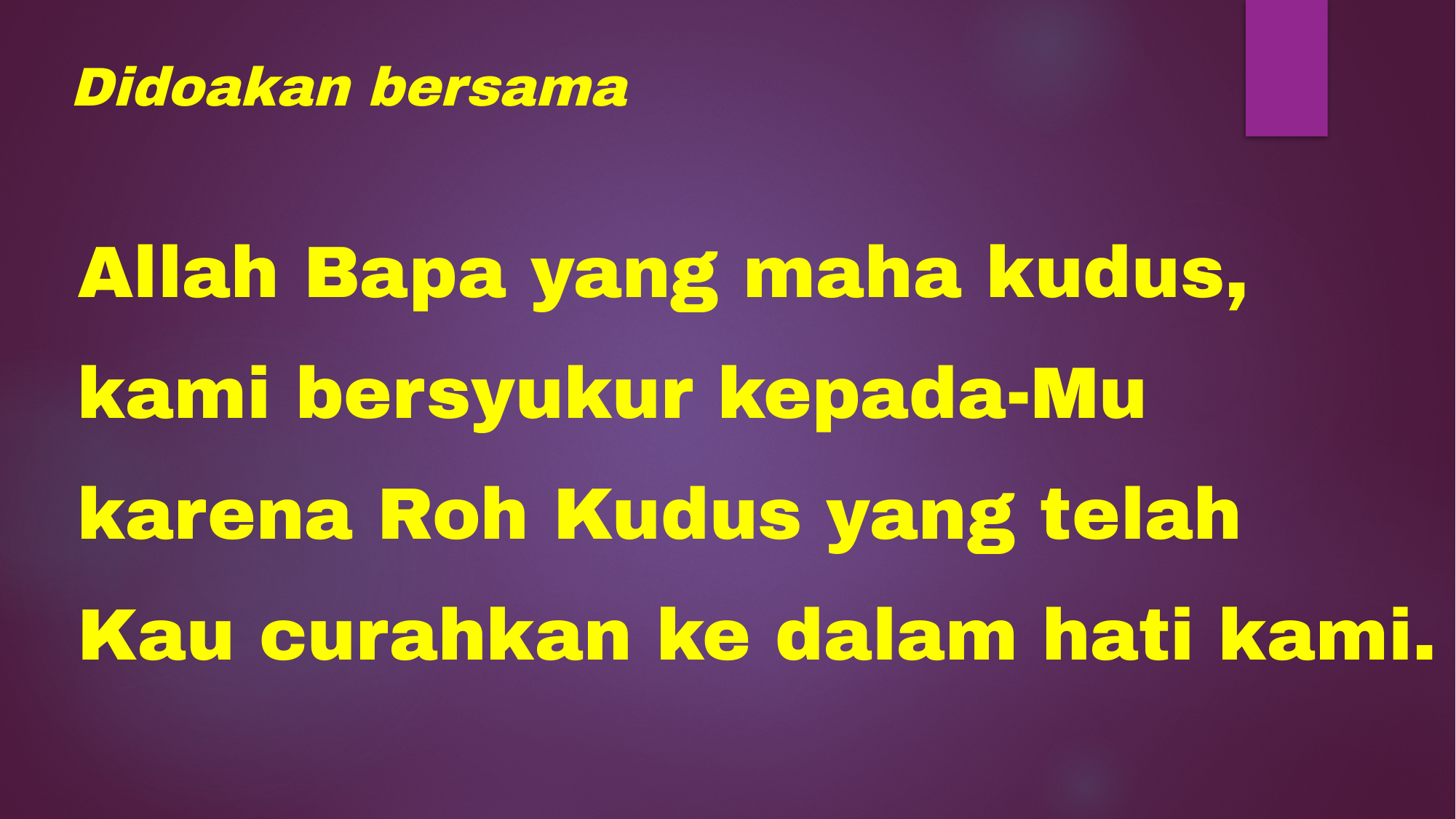

# Didoakan bersama
Allah Bapa yang maha kudus,
kami bersyukur kepada-Mu
karena Roh Kudus yang telah
Kau curahkan ke dalam hati kami.